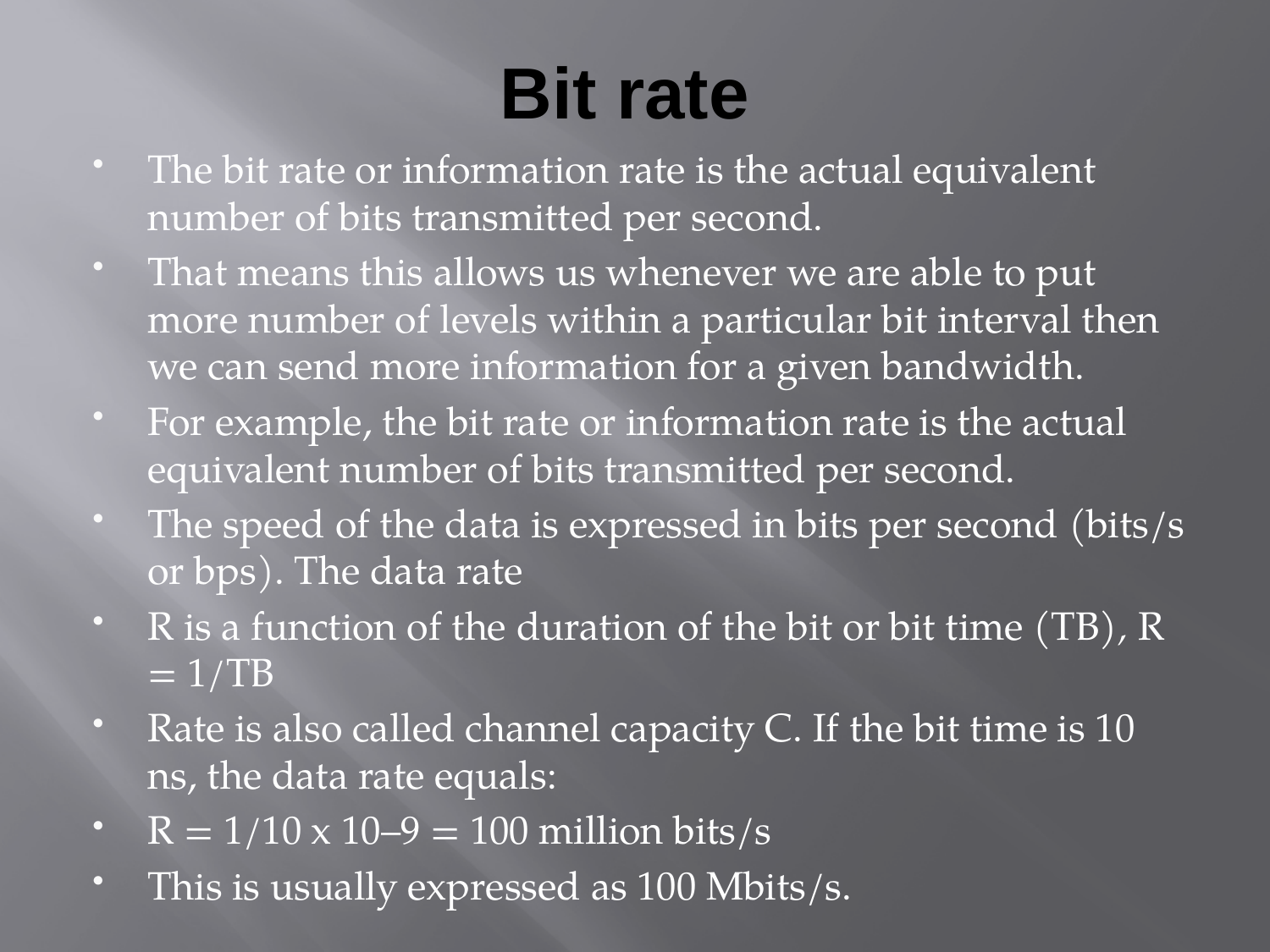

# Bit rate
The bit rate or information rate is the actual equivalent number of bits transmitted per second.
That means this allows us whenever we are able to put more number of levels within a particular bit interval then we can send more information for a given bandwidth.
For example, the bit rate or information rate is the actual equivalent number of bits transmitted per second.
The speed of the data is expressed in bits per second (bits/s or bps). The data rate
R is a function of the duration of the bit or bit time (TB), R = 1/TB
Rate is also called channel capacity C. If the bit time is 10 ns, the data rate equals:
R = 1/10 x 10–9 = 100 million bits/s
This is usually expressed as 100 Mbits/s.